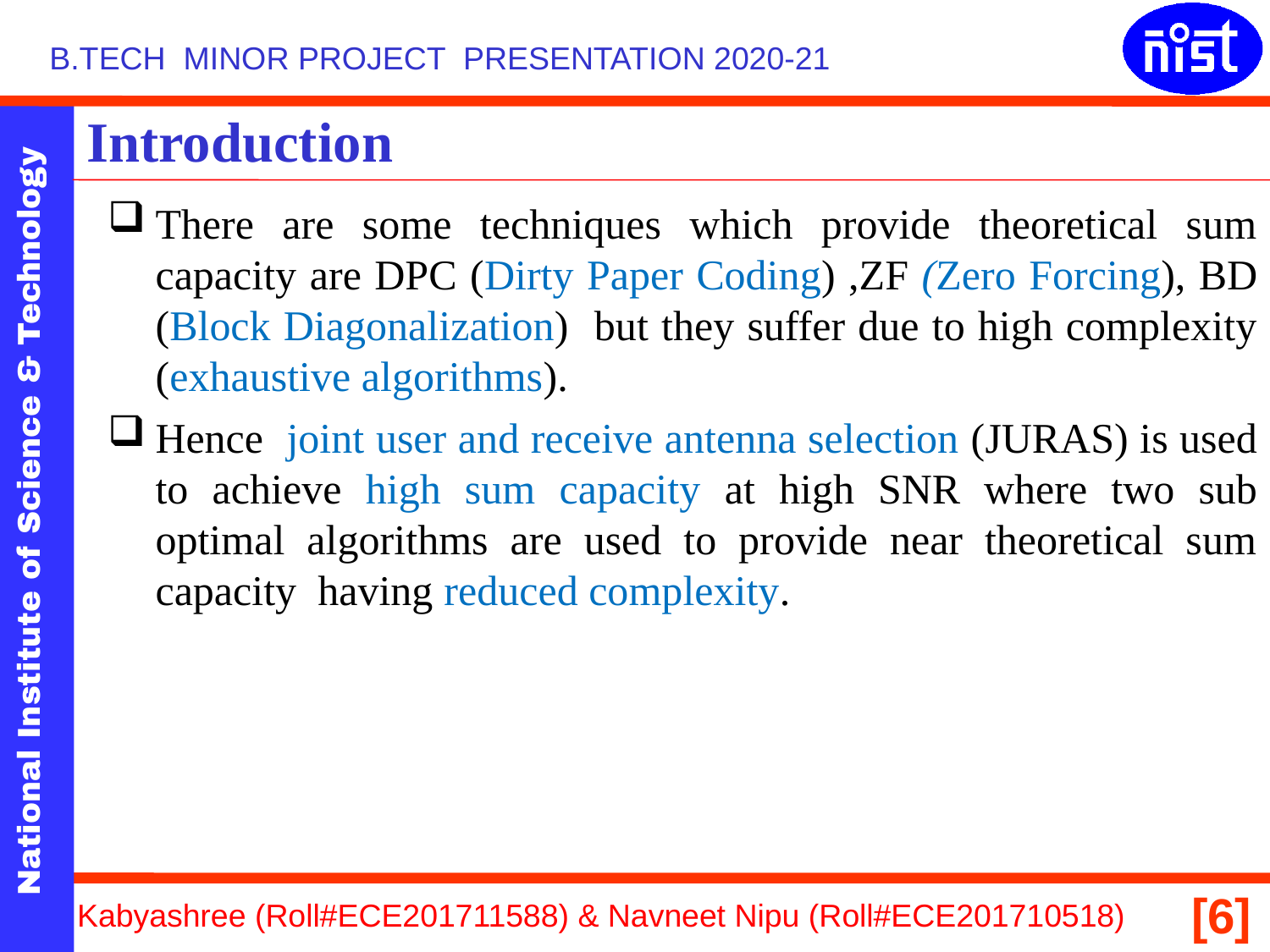

# Introduction
There are some techniques which provide theoretical sum capacity are DPC (Dirty Paper Coding) ,ZF (Zero Forcing), BD (Block Diagonalization)  but they suffer due to high complexity (exhaustive algorithms).
Hence  joint user and receive antenna selection (JURAS) is used to achieve high sum capacity at high SNR where two sub optimal algorithms are used to provide near theoretical sum capacity  having reduced complexity.